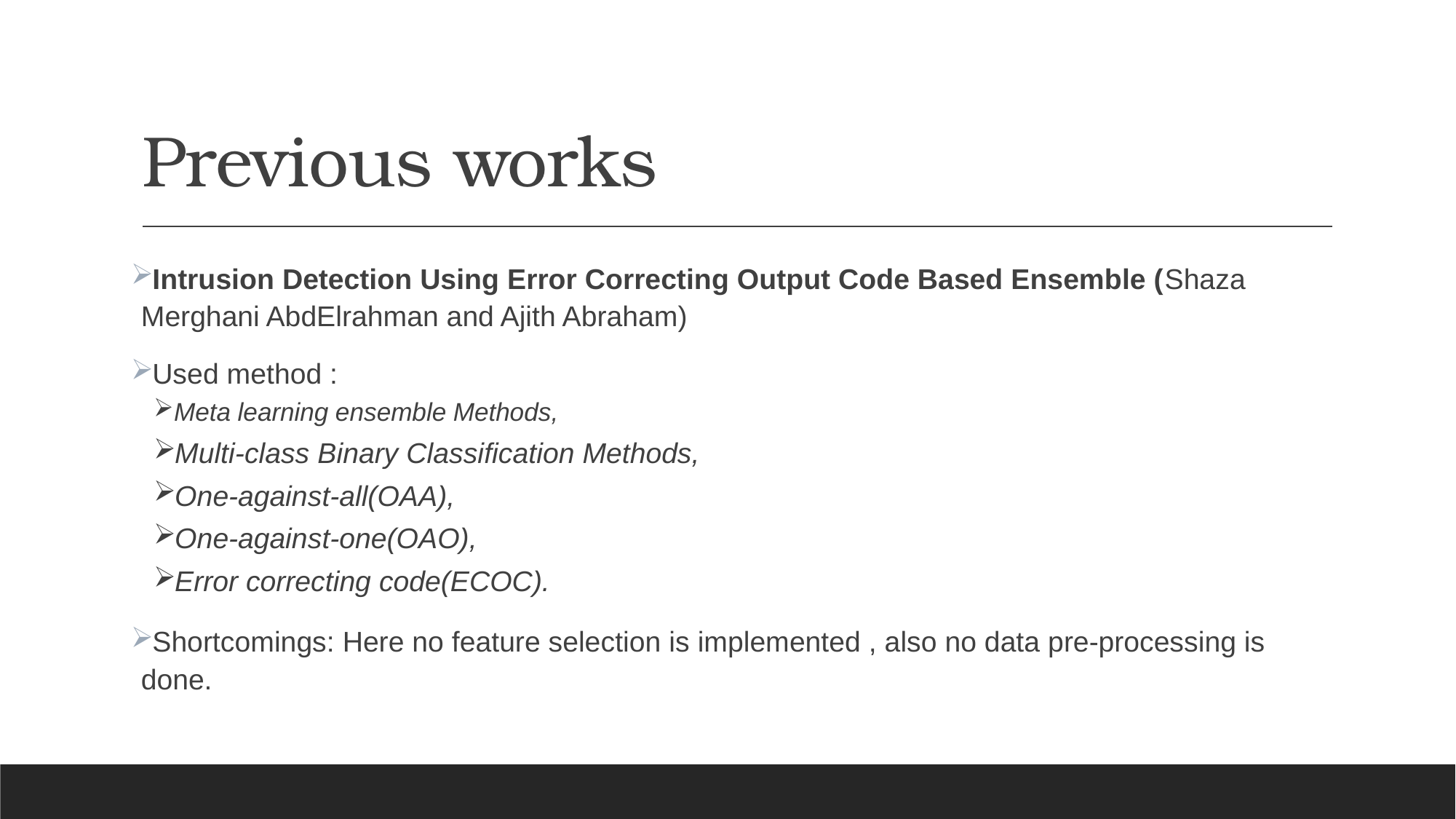

# Previous works
Intrusion Detection Using Error Correcting Output Code Based Ensemble (Shaza Merghani AbdElrahman and Ajith Abraham)
Used method :
Meta learning ensemble Methods,
Multi-class Binary Classification Methods,
One-against-all(OAA),
One-against-one(OAO),
Error correcting code(ECOC).
Shortcomings: Here no feature selection is implemented , also no data pre-processing is done.